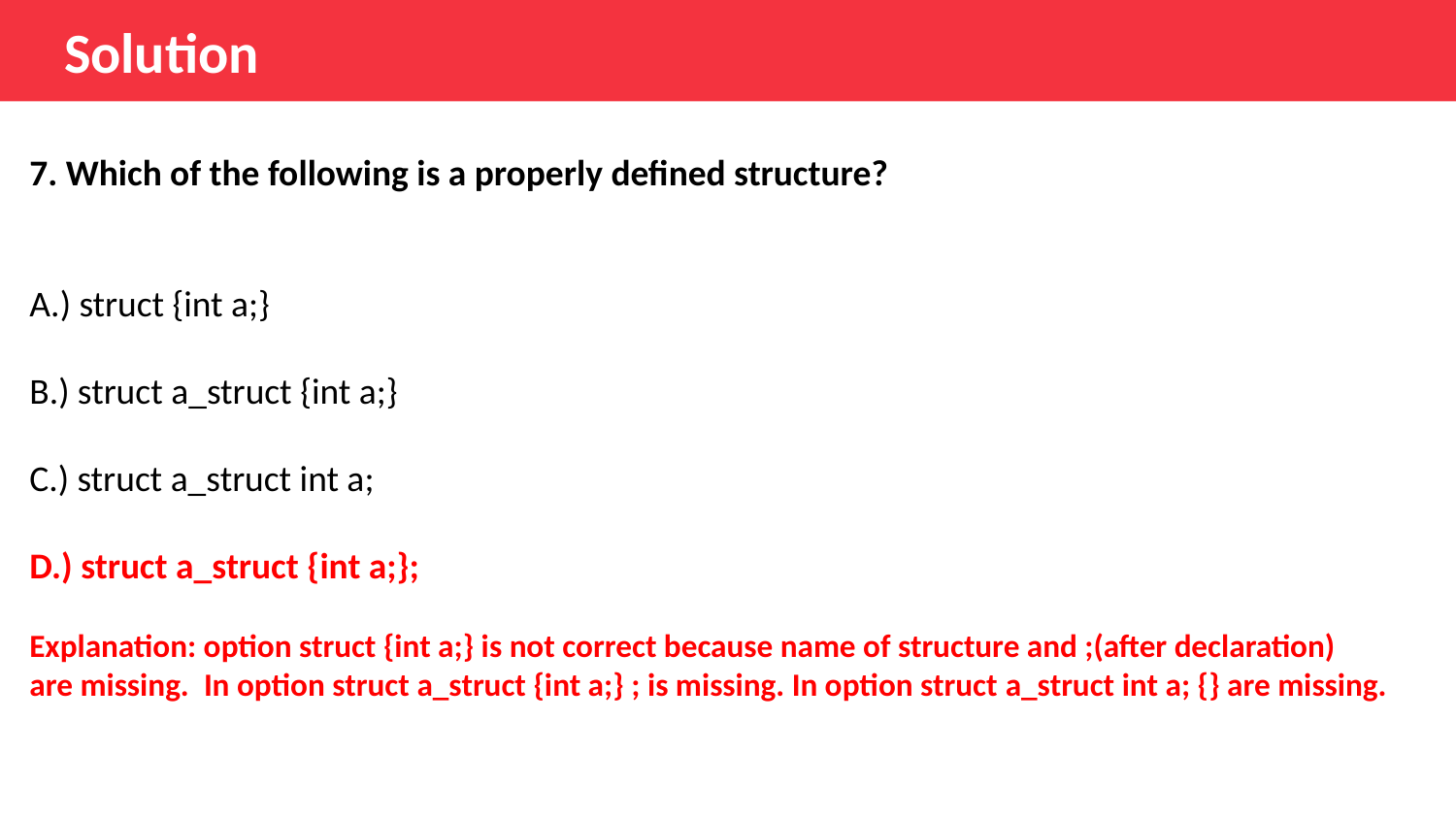

Solution
7. Which of the following is a properly defined structure?

A.) struct {int a;}

B.) struct a_struct {int a;}

C.) struct a_struct int a;

D.) struct a_struct {int a;};
Explanation: option struct {int a;} is not correct because name of structure and ;(after declaration) are missing.  In option struct a_struct {int a;} ; is missing. In option struct a_struct int a; {} are missing.